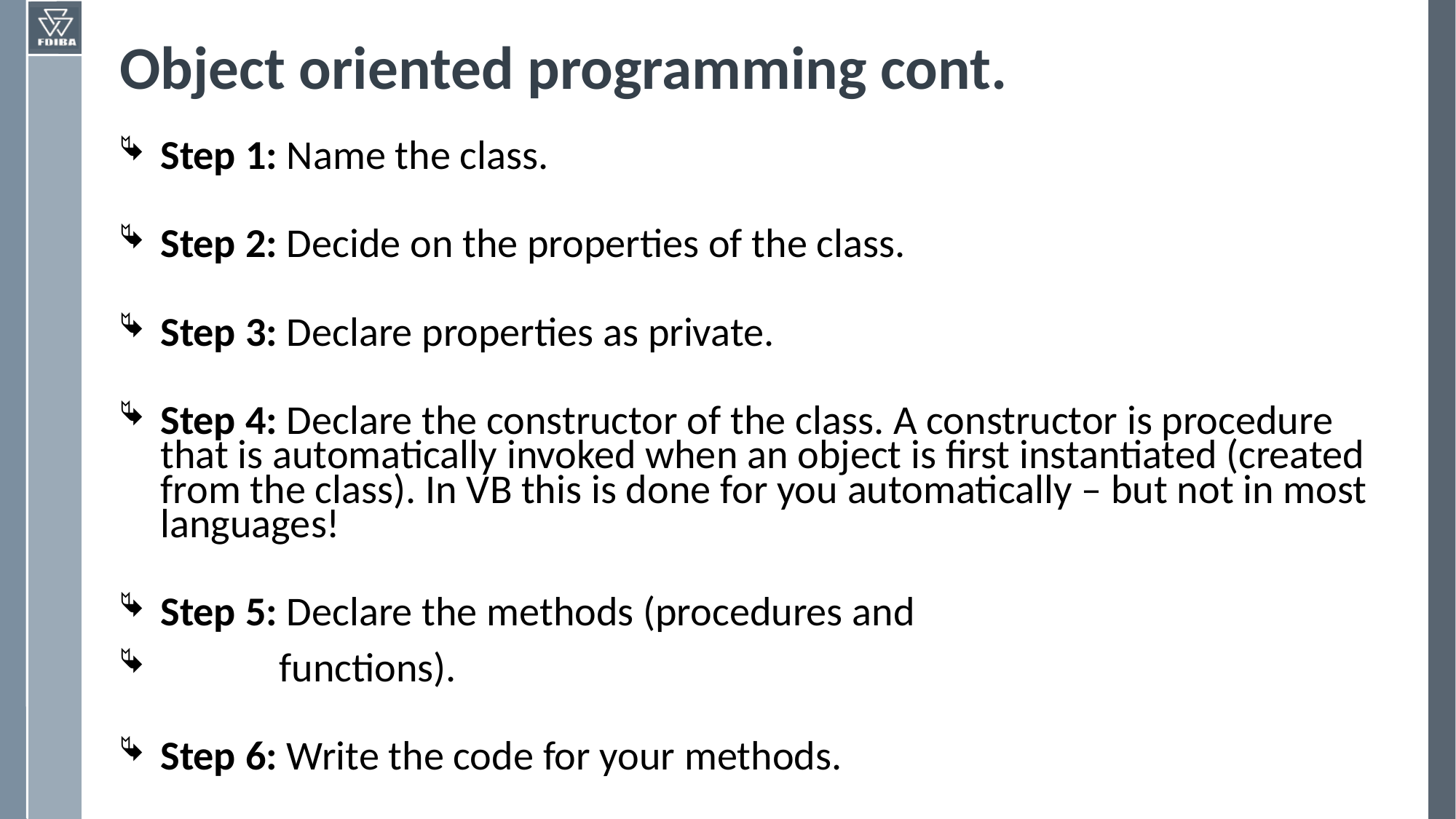

# Object oriented programming cont.
Step 1: Name the class.

Step 2: Decide on the properties of the class.

Step 3: Declare properties as private.

Step 4: Declare the constructor of the class. A constructor is procedure that is automatically invoked when an object is first instantiated (created from the class). In VB this is done for you automatically – but not in most languages!

Step 5: Declare the methods (procedures and
	 functions).

Step 6: Write the code for your methods.